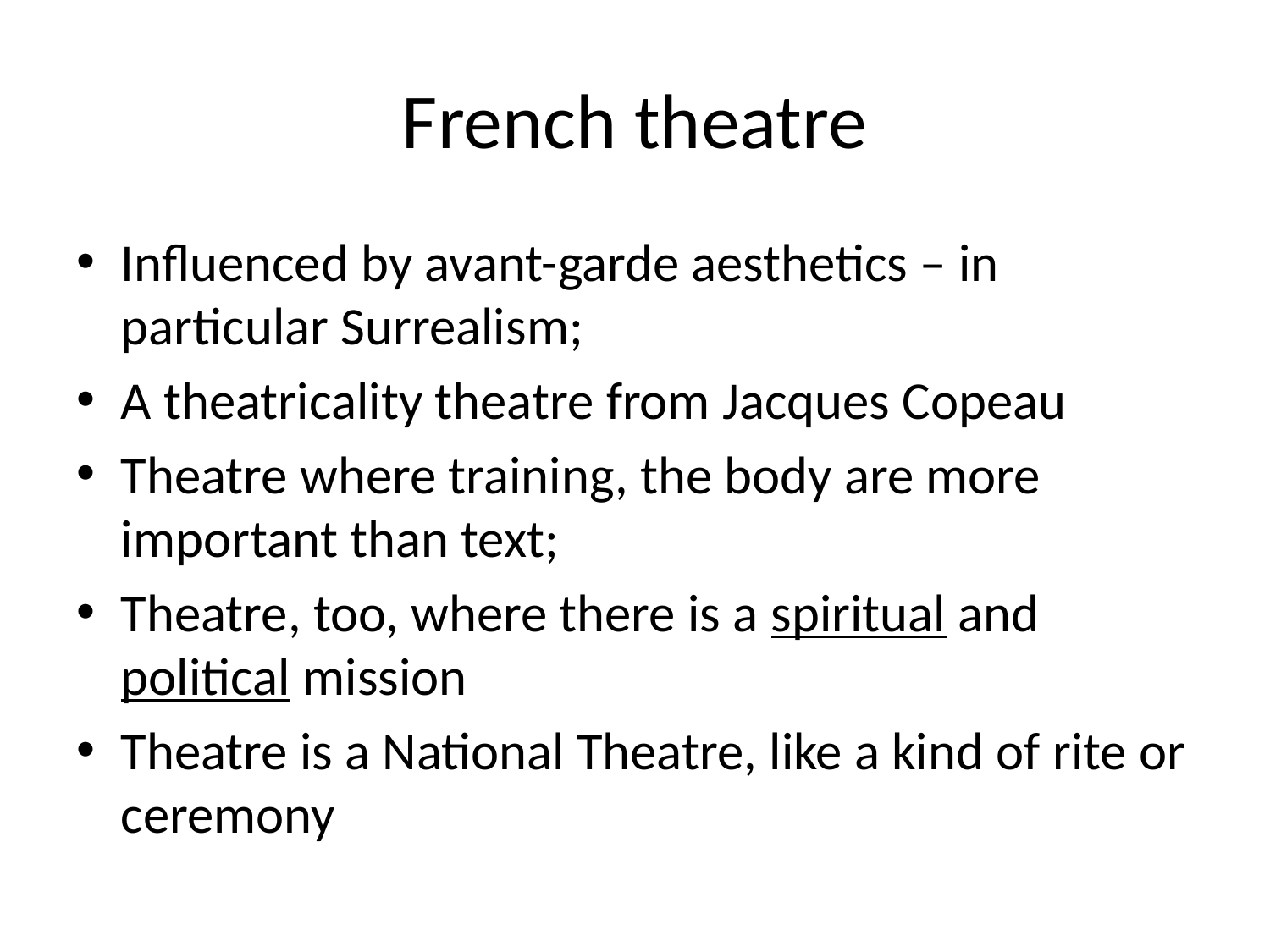

# French theatre
Influenced by avant-garde aesthetics – in particular Surrealism;
A theatricality theatre from Jacques Copeau
Theatre where training, the body are more important than text;
Theatre, too, where there is a spiritual and political mission
Theatre is a National Theatre, like a kind of rite or ceremony